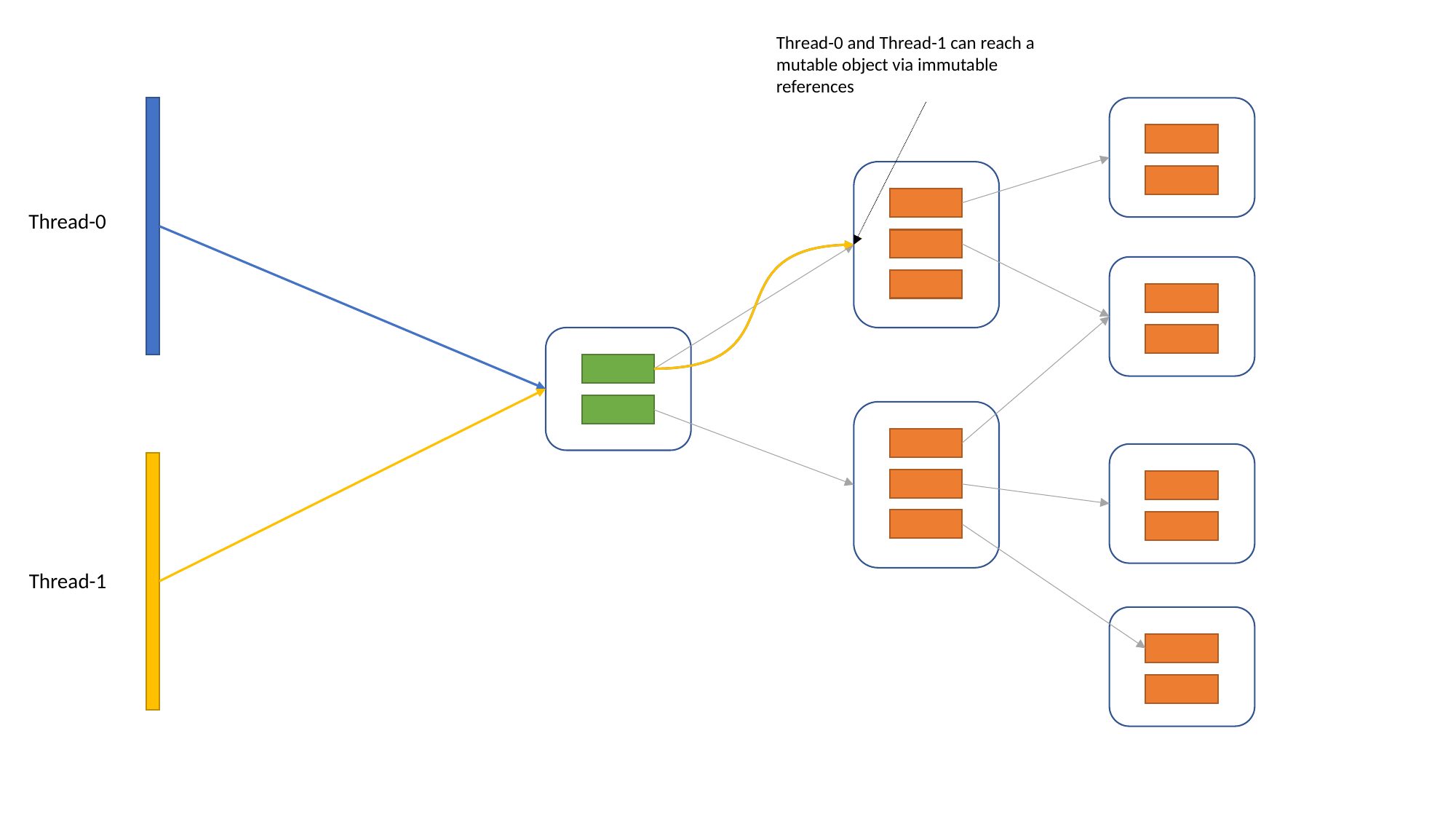

Thread-0 and Thread-1 can reach a mutable object via immutable references

Thread-0

Thread-1